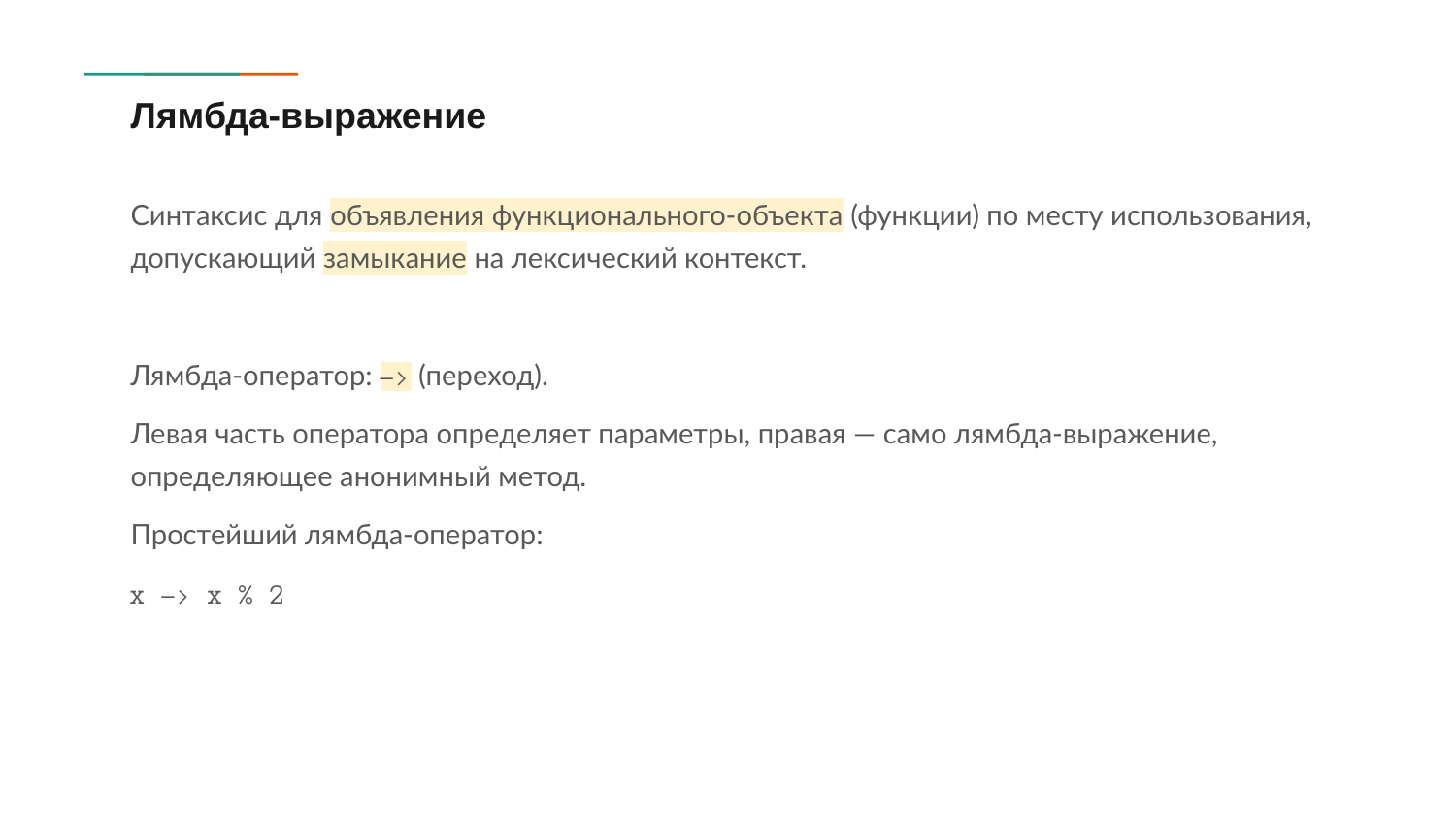

# Лямбда-выражение
Синтаксис для объявления функционального-объекта (функции) по месту использования, допускающий замыкание на лексический контекст.

Лямбда-оператор: -> (переход).
Левая часть оператора определяет параметры, правая — само лямбда-выражение, определяющее анонимный метод.
Простейший лямбда-оператор:
x -> x % 2